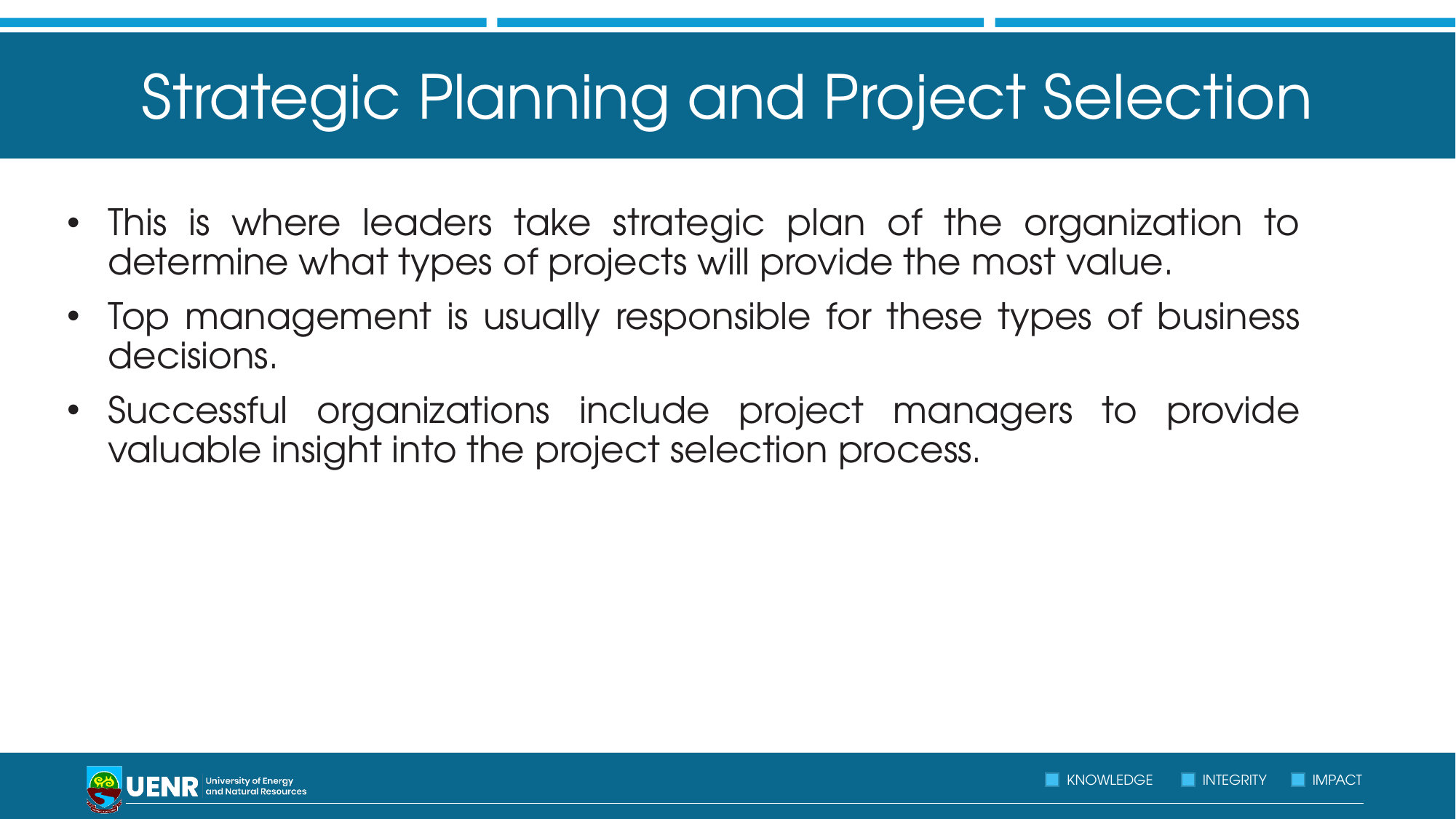

# Strategic Planning and Project Selection
This is where leaders take strategic plan of the organization to determine what types of projects will provide the most value.
Top management is usually responsible for these types of business decisions.
Successful organizations include project managers to provide valuable insight into the project selection process.